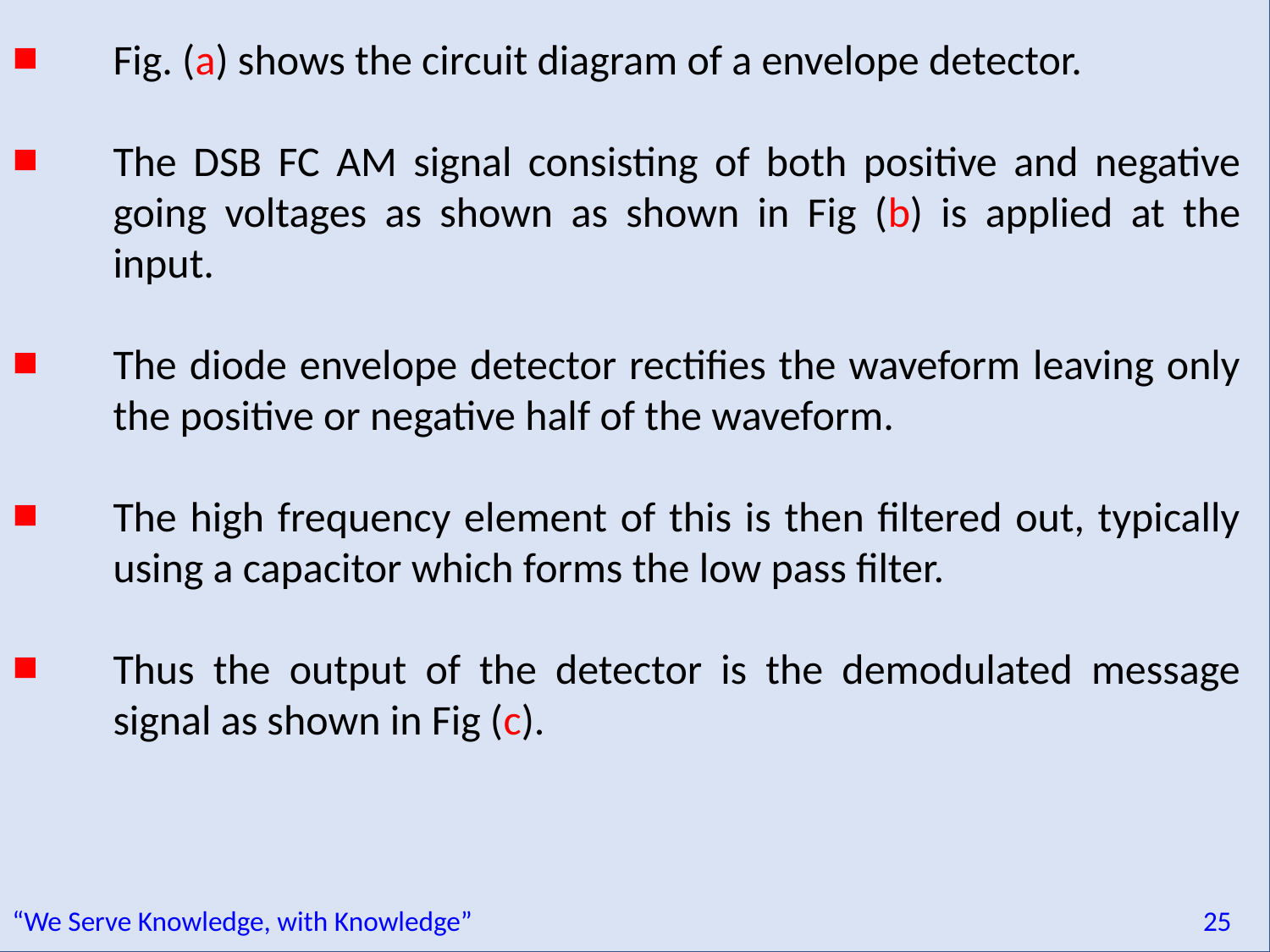

Fig. (a) shows the circuit diagram of a envelope detector.

The DSB FC AM signal consisting of both positive and negative going voltages as shown as shown in Fig (b) is applied at the input.

The diode envelope detector rectifies the waveform leaving only the positive or negative half of the waveform.

The high frequency element of this is then filtered out, typically using a capacitor which forms the low pass filter.

Thus the output of the detector is the demodulated message signal as shown in Fig (c).